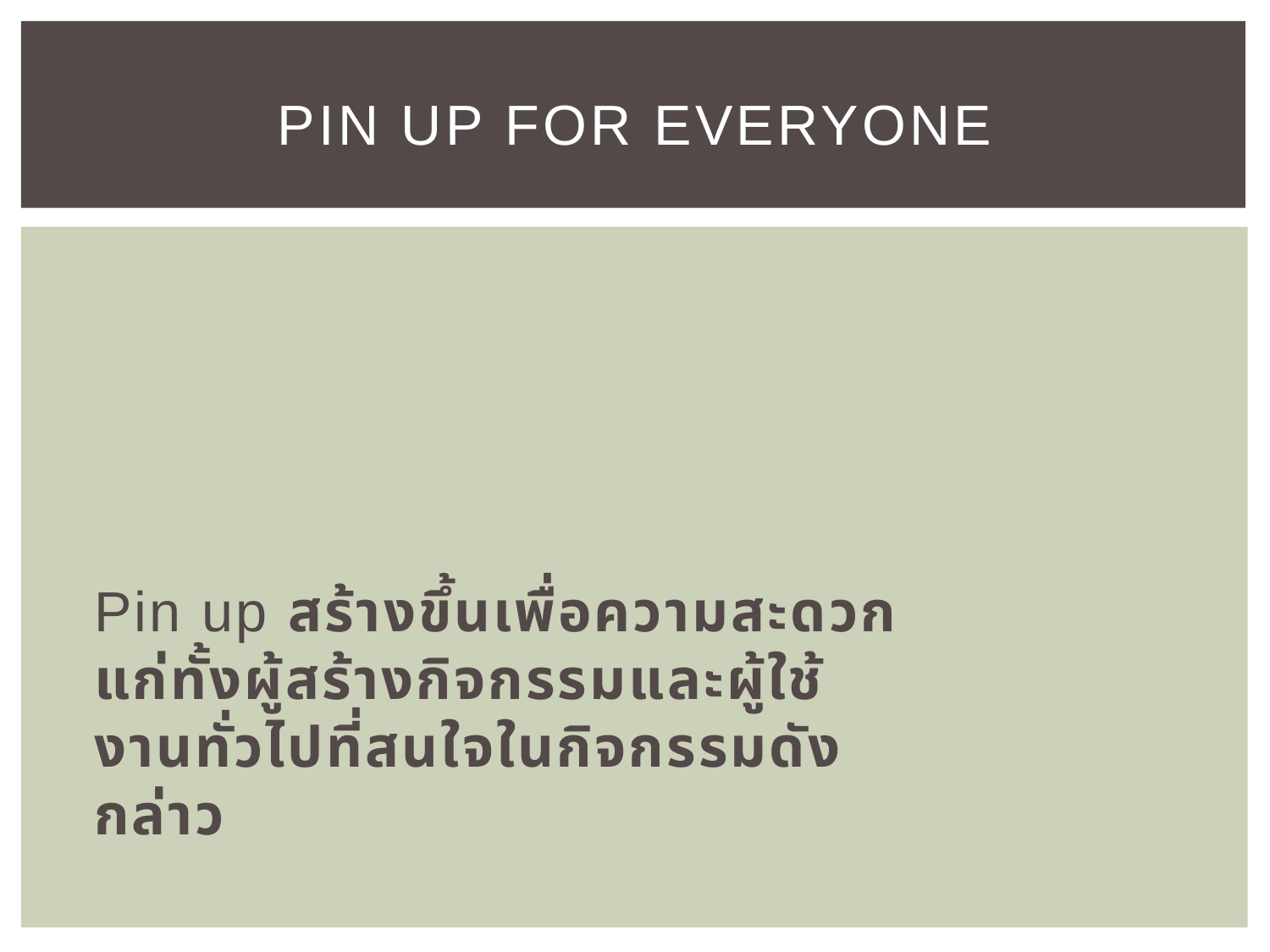

# PIN UP for everyone
Pin up สร้างขึ้นเพื่อความสะดวกแก่ทั้งผู้สร้างกิจกรรมและผู้ใช้งานทั่วไปที่สนใจในกิจกรรมดังกล่าว